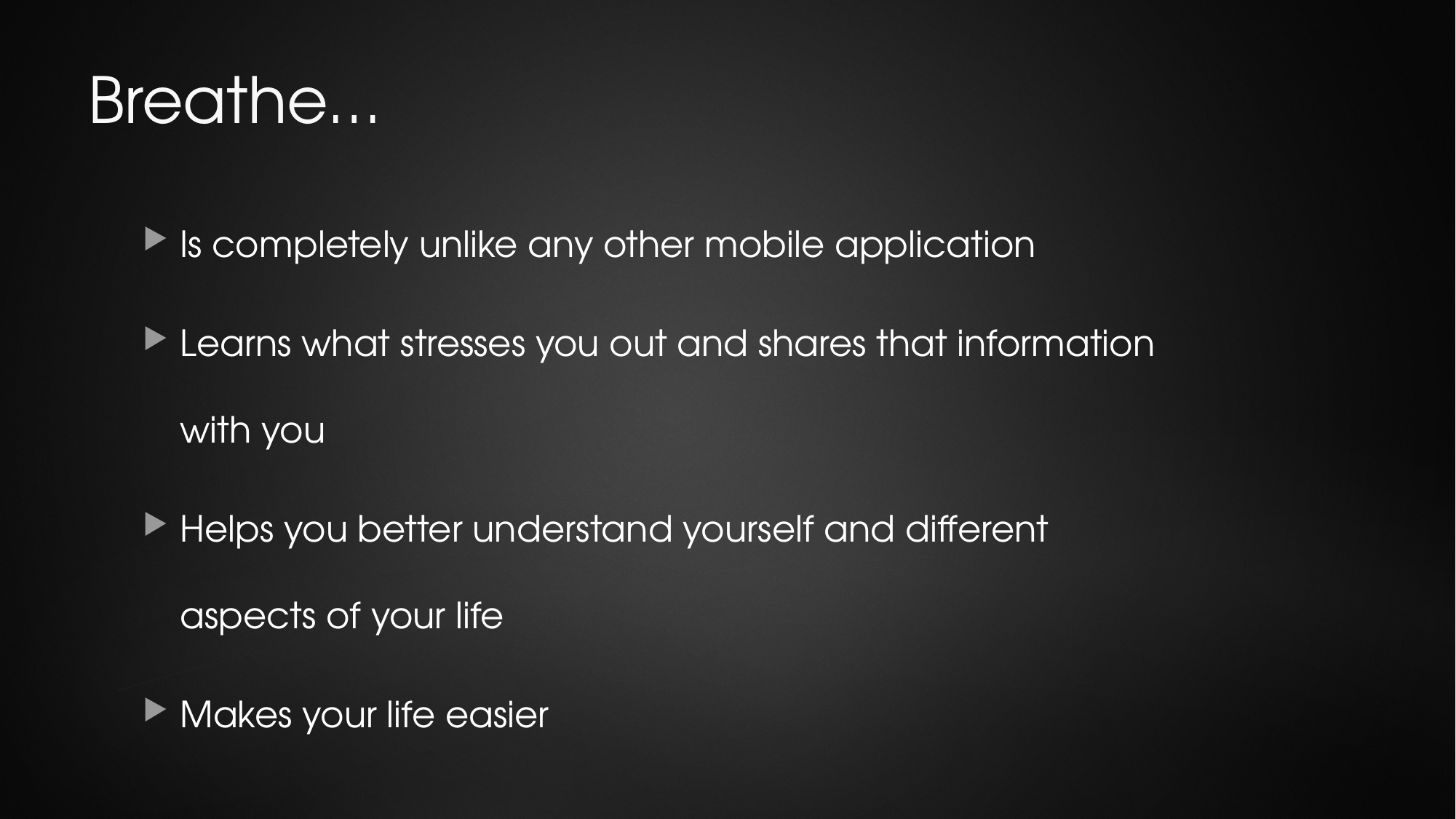

# Breathe…
Is completely unlike any other mobile application
Learns what stresses you out and shares that information with you
Helps you better understand yourself and different aspects of your life
Makes your life easier